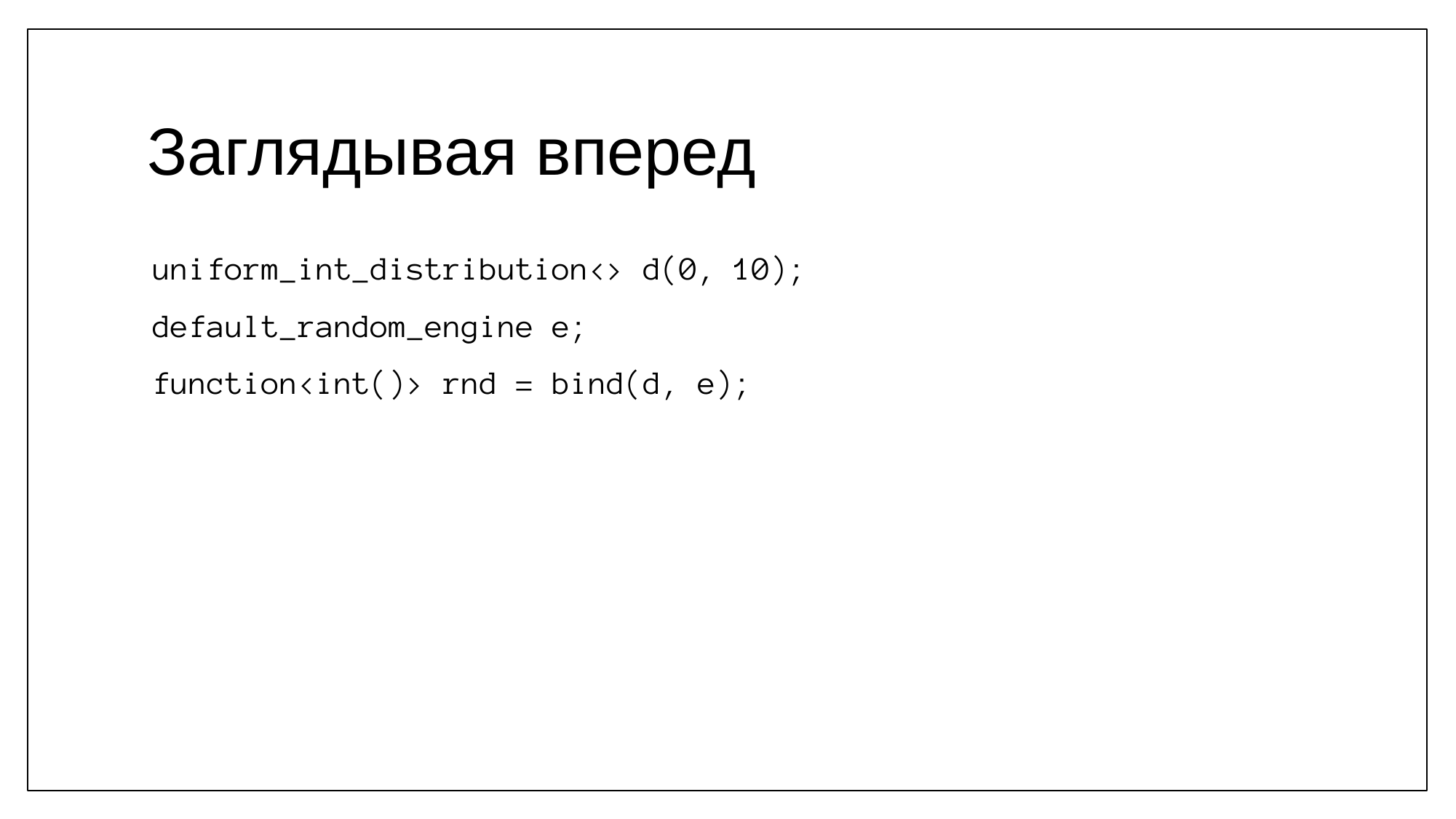

# Заглядывая вперед
uniform_int_distribution<> d(0, 10);
default_random_engine e;
function<int()> rnd = bind(d, e);